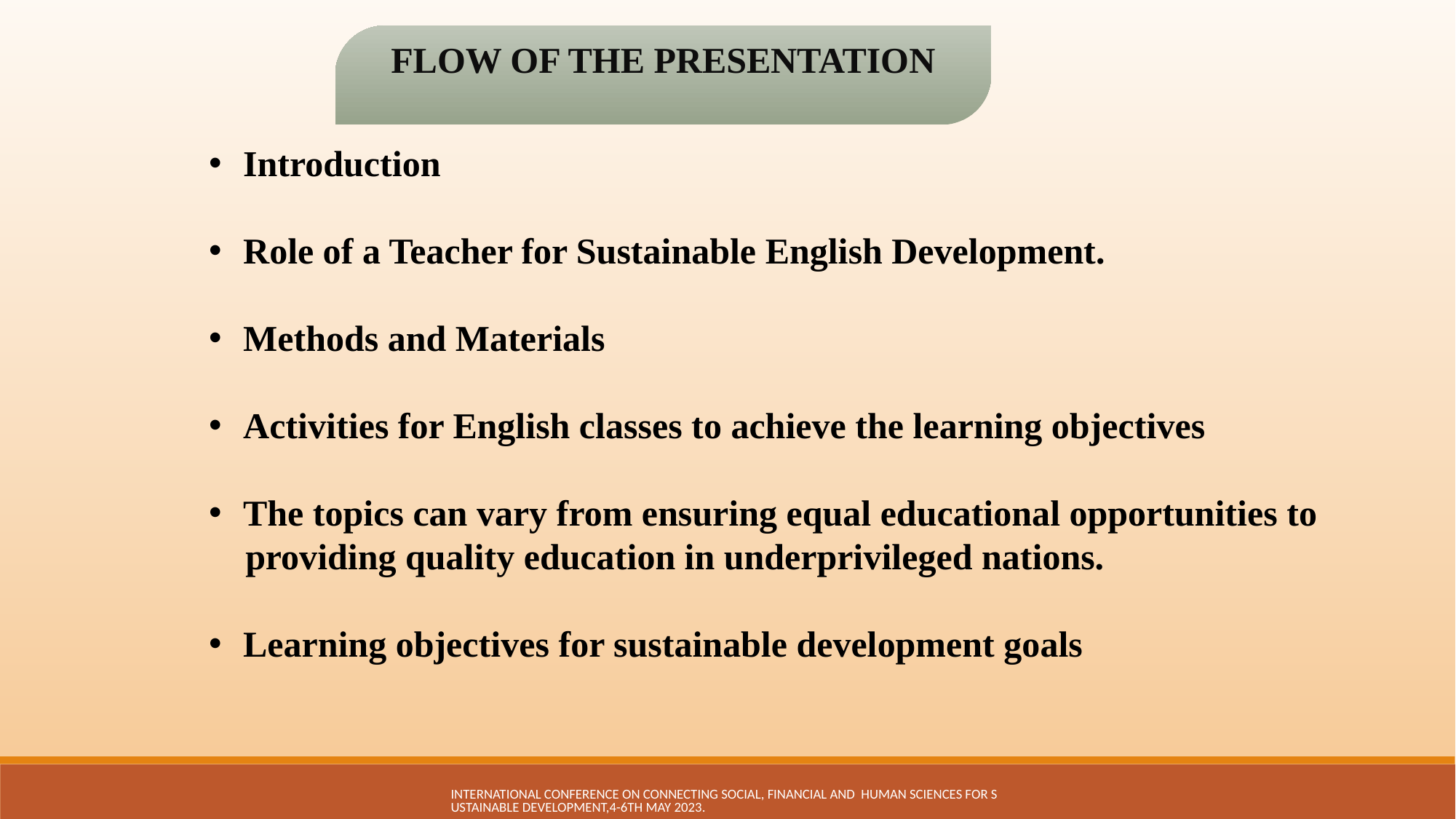

FLOW OF THE PRESENTATION

Introduction

Role of a Teacher for Sustainable English Development.

Methods and Materials

Activities for English classes to achieve the learning objectives

The topics can vary from ensuring equal educational opportunities to
    providing quality education in underprivileged nations.

Learning objectives for sustainable development goals

International Conference on Connecting Social, financial and  Human Sciences for Sustainable Development,4-6th May 2023.